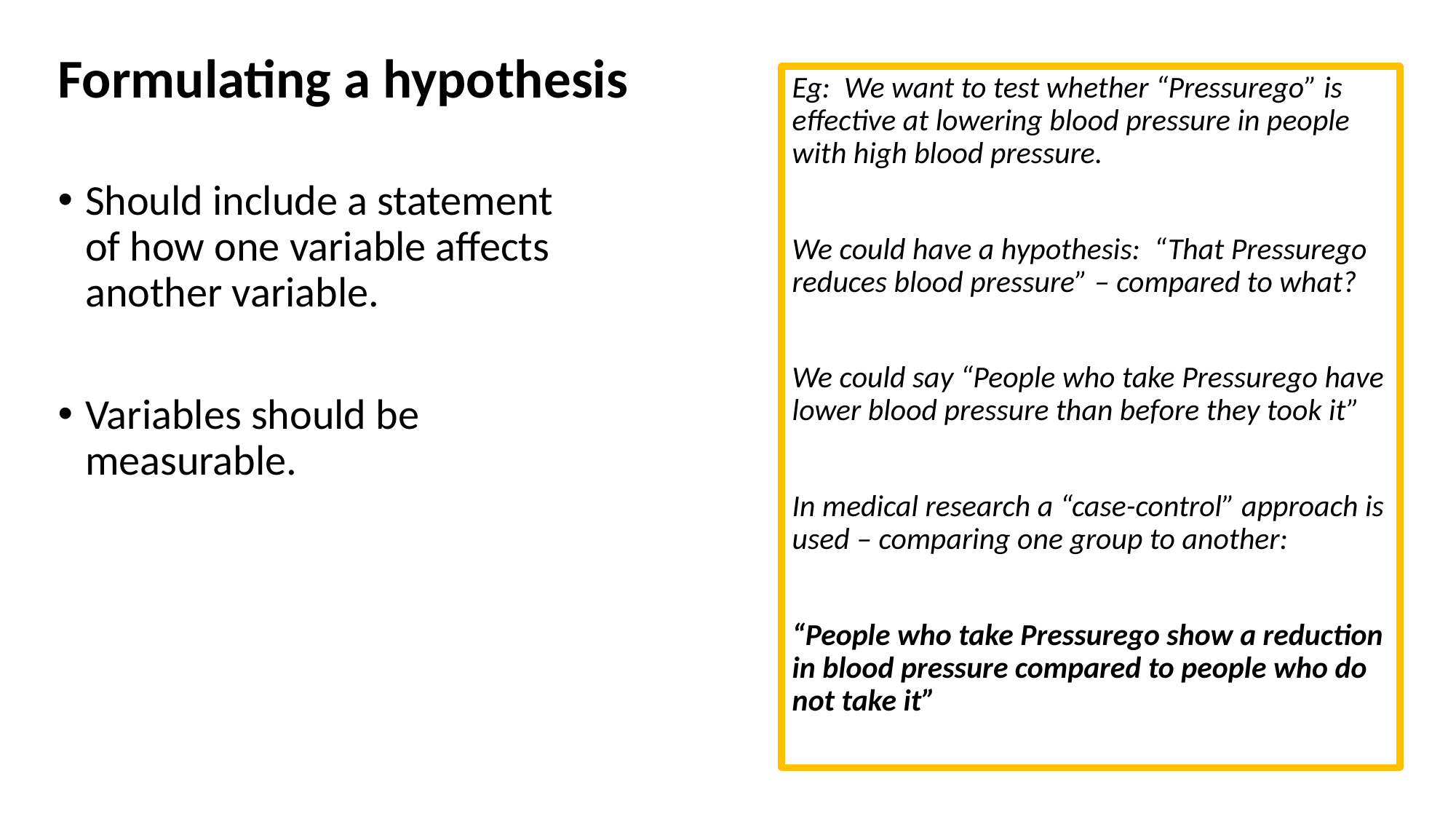

# Formulating a hypothesis
Eg:  We want to test whether “Pressurego” is effective at lowering blood pressure in people with high blood pressure.

We could have a hypothesis:  “That Pressurego reduces blood pressure” – compared to what?

We could say “People who take Pressurego have lower blood pressure than before they took it”

In medical research a “case-control” approach is used – comparing one group to another:

“People who take Pressurego show a reduction in blood pressure compared to people who do not take it”
Should include a statement of how one variable affects another variable.

Variables should be measurable.